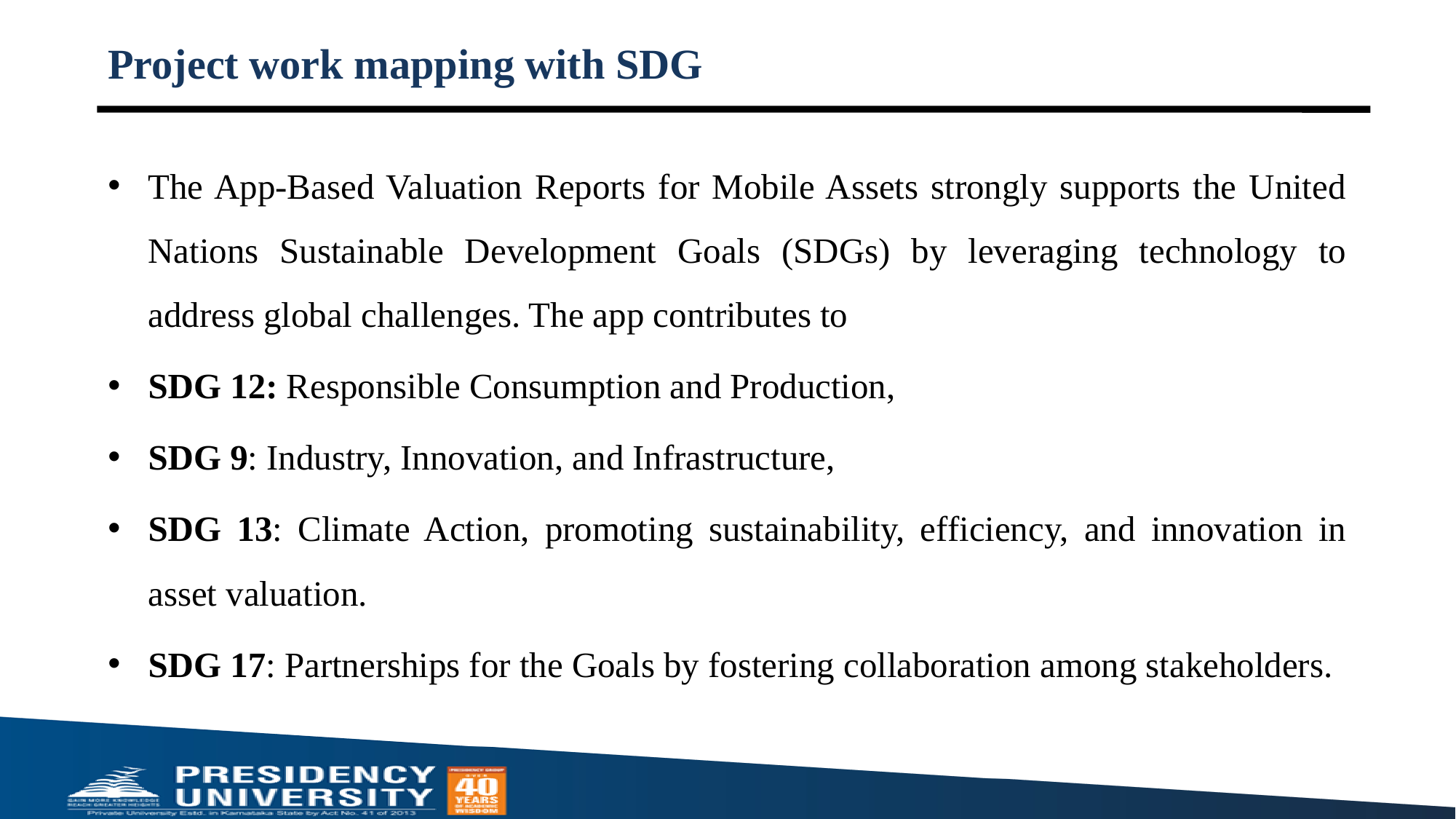

# Project work mapping with SDG
The App-Based Valuation Reports for Mobile Assets strongly supports the United Nations Sustainable Development Goals (SDGs) by leveraging technology to address global challenges. The app contributes to
SDG 12: Responsible Consumption and Production,
SDG 9: Industry, Innovation, and Infrastructure,
SDG 13: Climate Action, promoting sustainability, efficiency, and innovation in asset valuation.
SDG 17: Partnerships for the Goals by fostering collaboration among stakeholders.